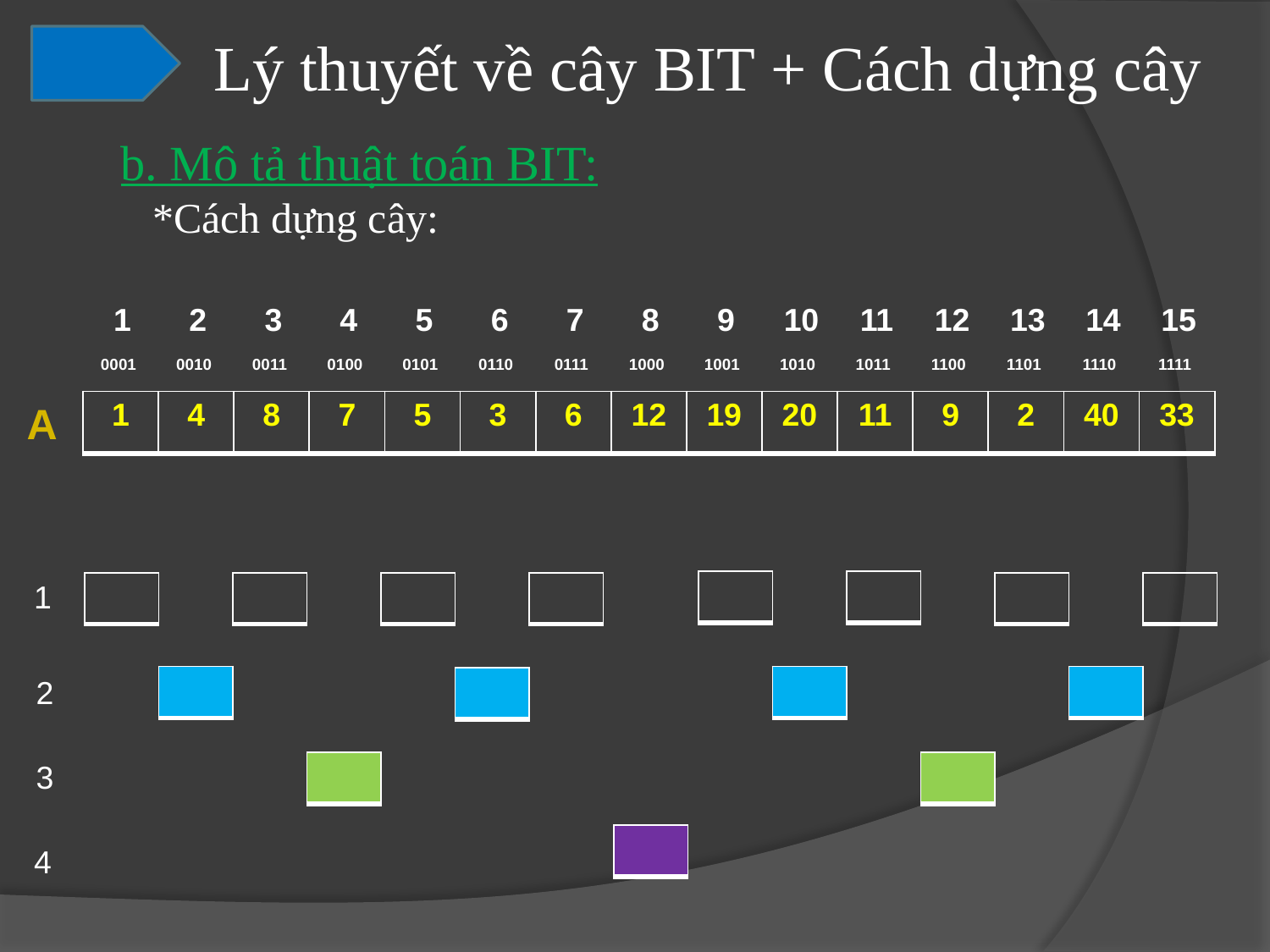

Lý thuyết về cây BIT + Cách dựng cây
2
b. Mô tả thuật toán BIT:
   *Cách dựng cây:
| 1 | 2 | 3 | 4 | 5 | 6 | 7 | 8 | 9 | 10 | 11 | 12 | 13 | 14 | 15 |
| --- | --- | --- | --- | --- | --- | --- | --- | --- | --- | --- | --- | --- | --- | --- |
| 0001 | 0010 | 0011 | 0100 | 0101 | 0110 | 0111 | 1000 | 1001 | 1010 | 1011 | 1100 | 1101 | 1110 | 1111 |
| --- | --- | --- | --- | --- | --- | --- | --- | --- | --- | --- | --- | --- | --- | --- |
A
| 1 | 4 | 8 | 7 | 5 | 3 | 6 | 12 | 19 | 20 | 11 | 9 | 2 | 40 | 33 |
| --- | --- | --- | --- | --- | --- | --- | --- | --- | --- | --- | --- | --- | --- | --- |
1
|  |
| --- |
|  |
| --- |
|  |
| --- |
|  |
| --- |
|  |
| --- |
|  |
| --- |
|  |
| --- |
|  |
| --- |
2
|  |
| --- |
|  |
| --- |
|  |
| --- |
|  |
| --- |
3
|  |
| --- |
|  |
| --- |
|  |
| --- |
4